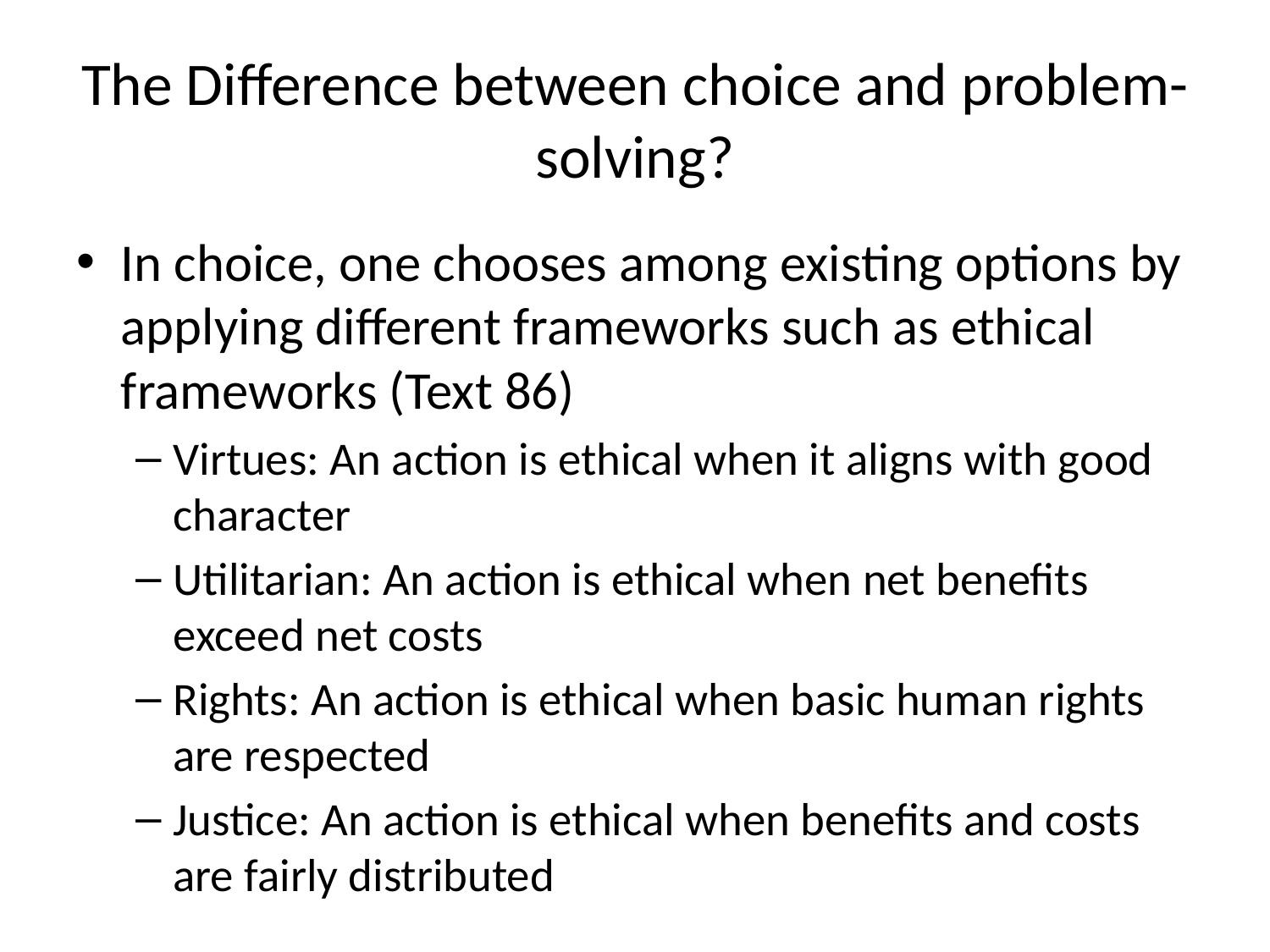

# The Difference between choice and problem-solving?
In choice, one chooses among existing options by applying different frameworks such as ethical frameworks (Text 86)
Virtues: An action is ethical when it aligns with good character
Utilitarian: An action is ethical when net benefits exceed net costs
Rights: An action is ethical when basic human rights are respected
Justice: An action is ethical when benefits and costs are fairly distributed